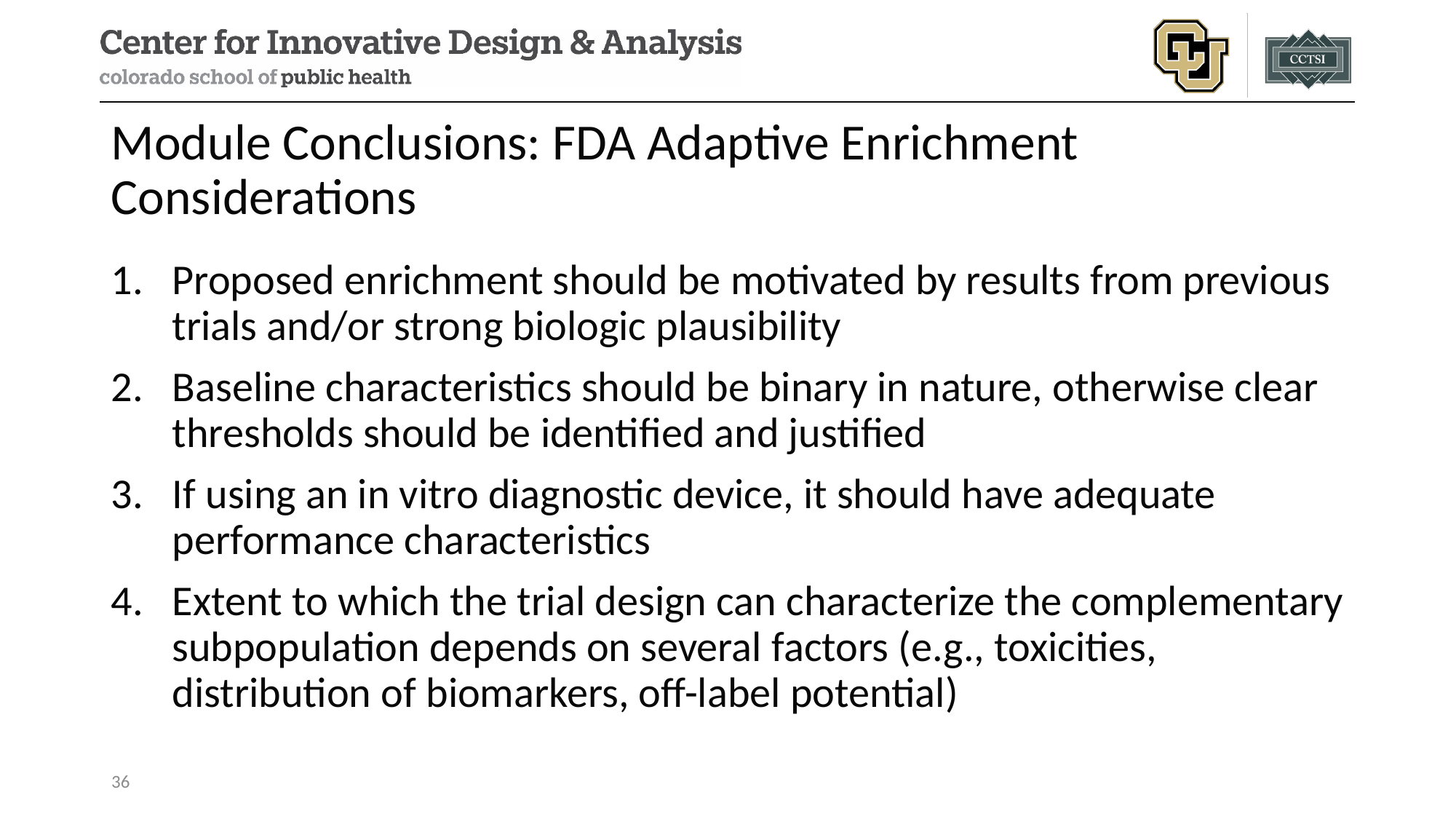

# Module Conclusions: FDA Adaptive Enrichment Considerations
Proposed enrichment should be motivated by results from previous trials and/or strong biologic plausibility
Baseline characteristics should be binary in nature, otherwise clear thresholds should be identified and justified
If using an in vitro diagnostic device, it should have adequate performance characteristics
Extent to which the trial design can characterize the complementary subpopulation depends on several factors (e.g., toxicities, distribution of biomarkers, off-label potential)
36